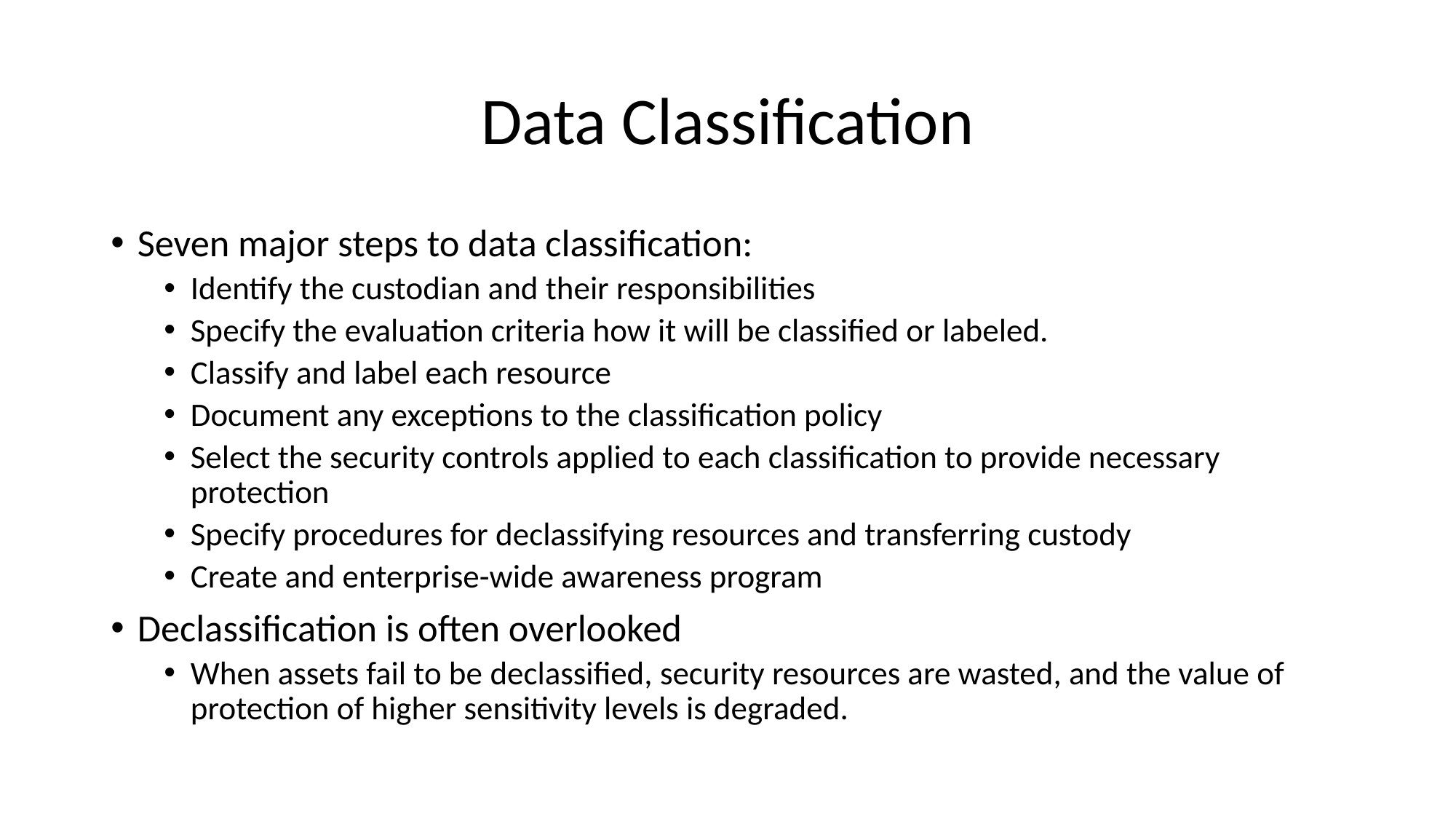

# Data Classification
Seven major steps to data classification:
Identify the custodian and their responsibilities
Specify the evaluation criteria how it will be classified or labeled.
Classify and label each resource
Document any exceptions to the classification policy
Select the security controls applied to each classification to provide necessary protection
Specify procedures for declassifying resources and transferring custody
Create and enterprise-wide awareness program
Declassification is often overlooked
When assets fail to be declassified, security resources are wasted, and the value of protection of higher sensitivity levels is degraded.